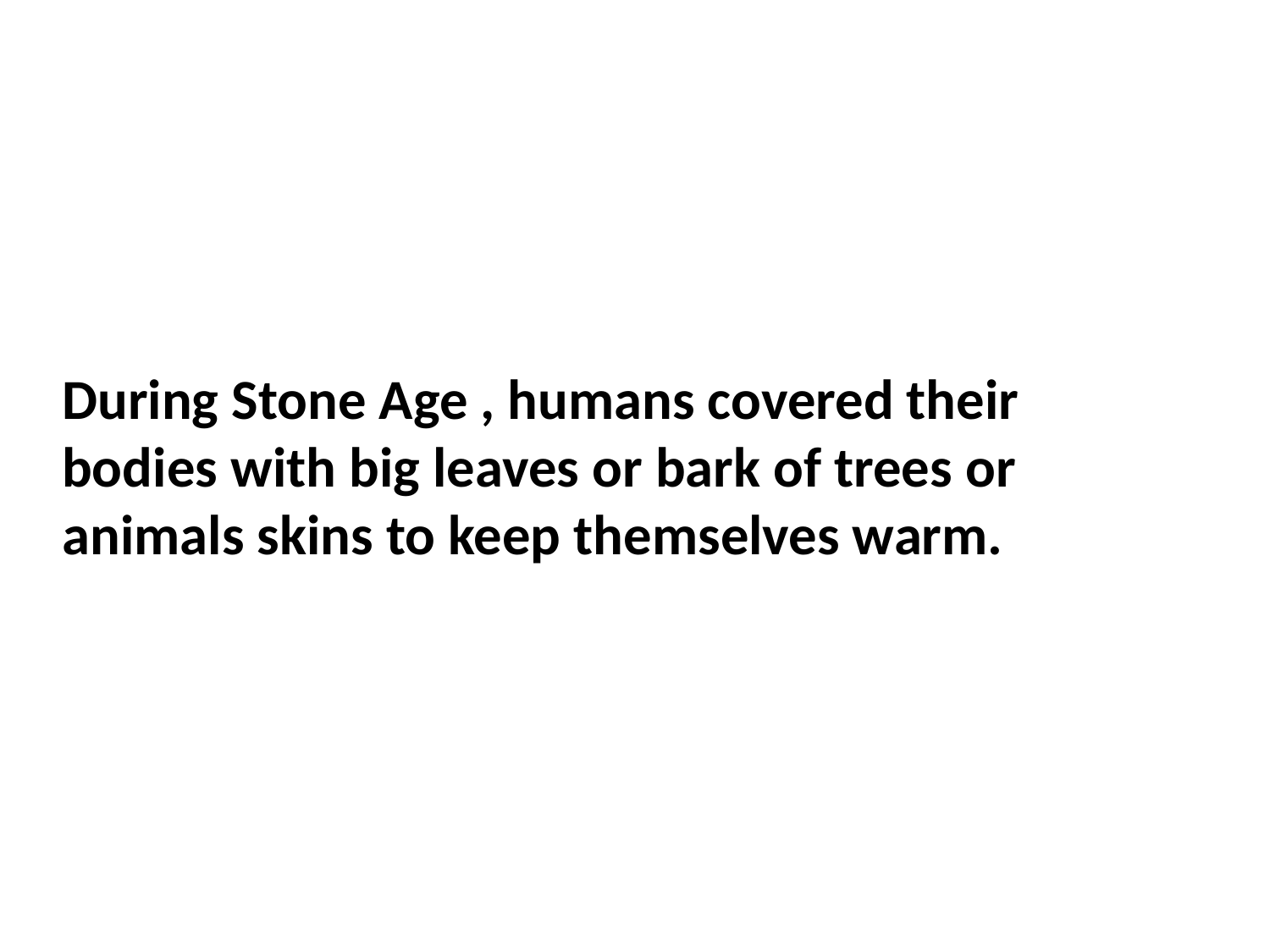

During Stone Age , humans covered their bodies with big leaves or bark of trees or animals skins to keep themselves warm.